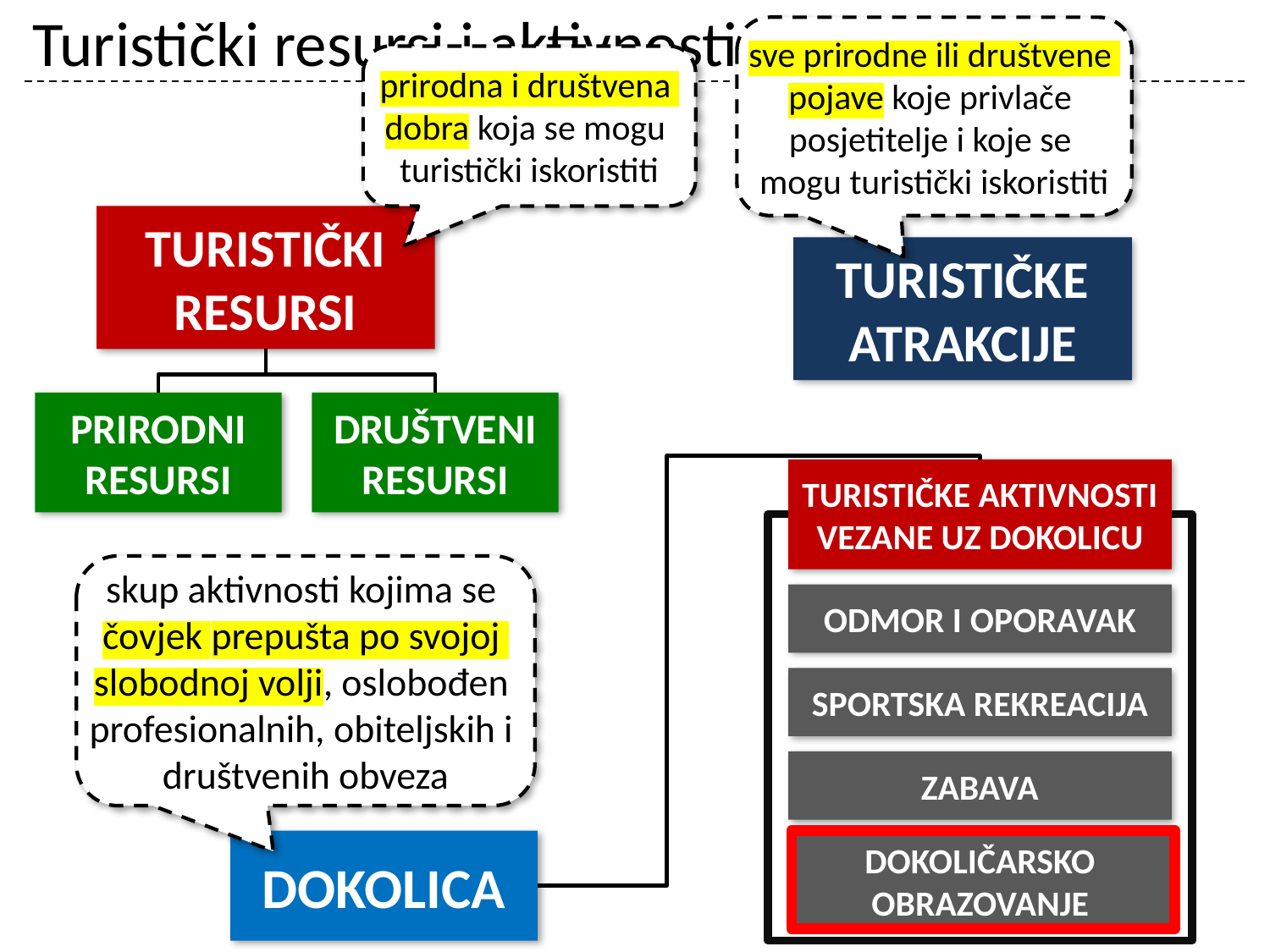

# Turistički resursi i aktivnosti
sve prirodne ili društvene
pojave koje privlače
posjetitelje i koje se
mogu turistički iskoristiti
prirodna i društvena
dobra koja se mogu
turistički iskoristiti
TURISTIČKI RESURSI
TURISTIČKE
ATRAKCIJE
PRIRODNI RESURSI
DRUŠTVENI RESURSI
TURISTIČKE AKTIVNOSTI VEZANE UZ DOKOLICU

skup aktivnosti kojima se
čovjek prepušta po svojoj
slobodnoj volji, oslobođen
profesionalnih, obiteljskih i
društvenih obveza
ODMOR I OPORAVAK
SPORTSKA REKREACIJA
ZABAVA

DOKOLICA
DOKOLIČARSKO OBRAZOVANJE